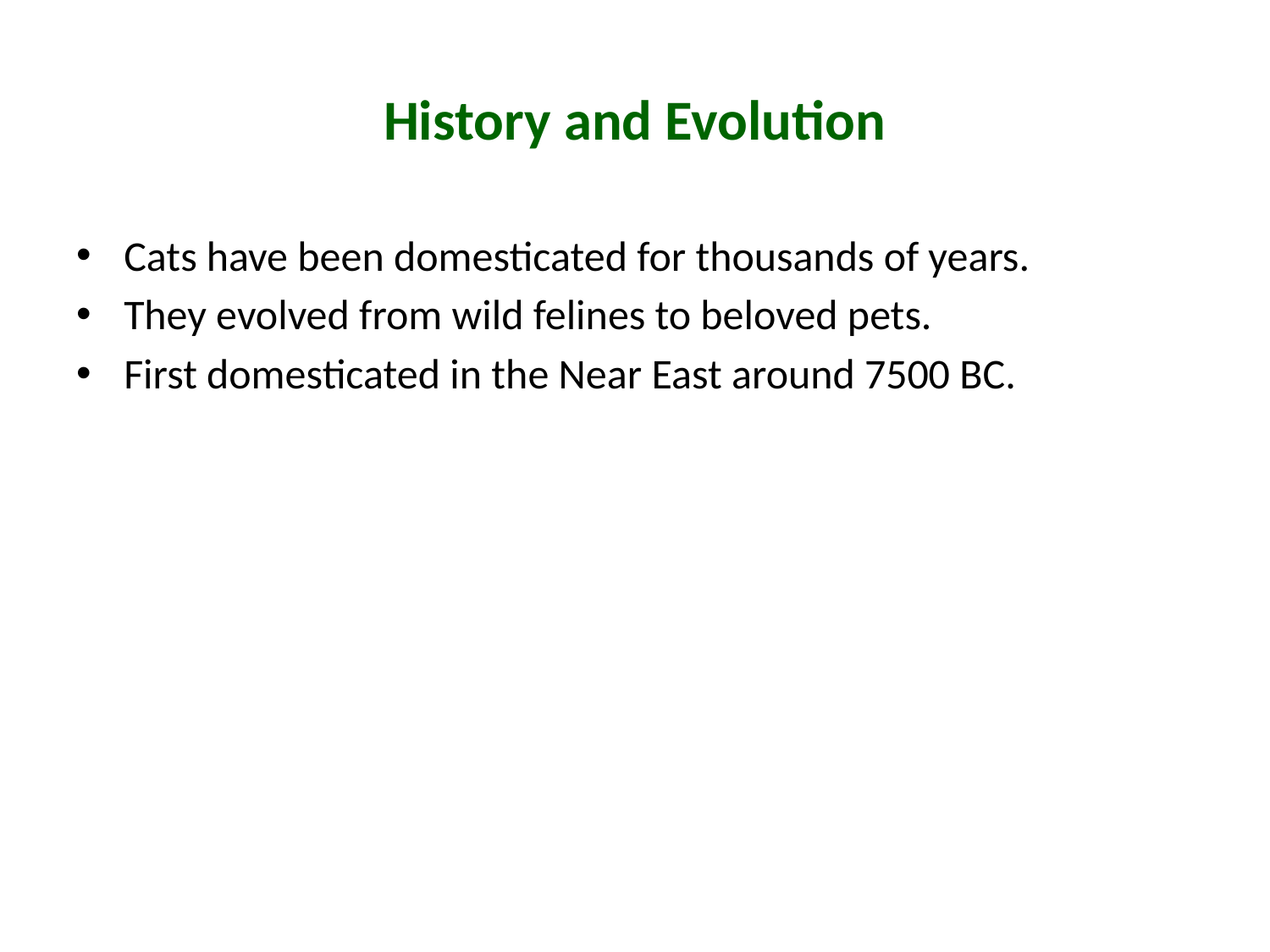

# History and Evolution
Cats have been domesticated for thousands of years.
They evolved from wild felines to beloved pets.
First domesticated in the Near East around 7500 BC.